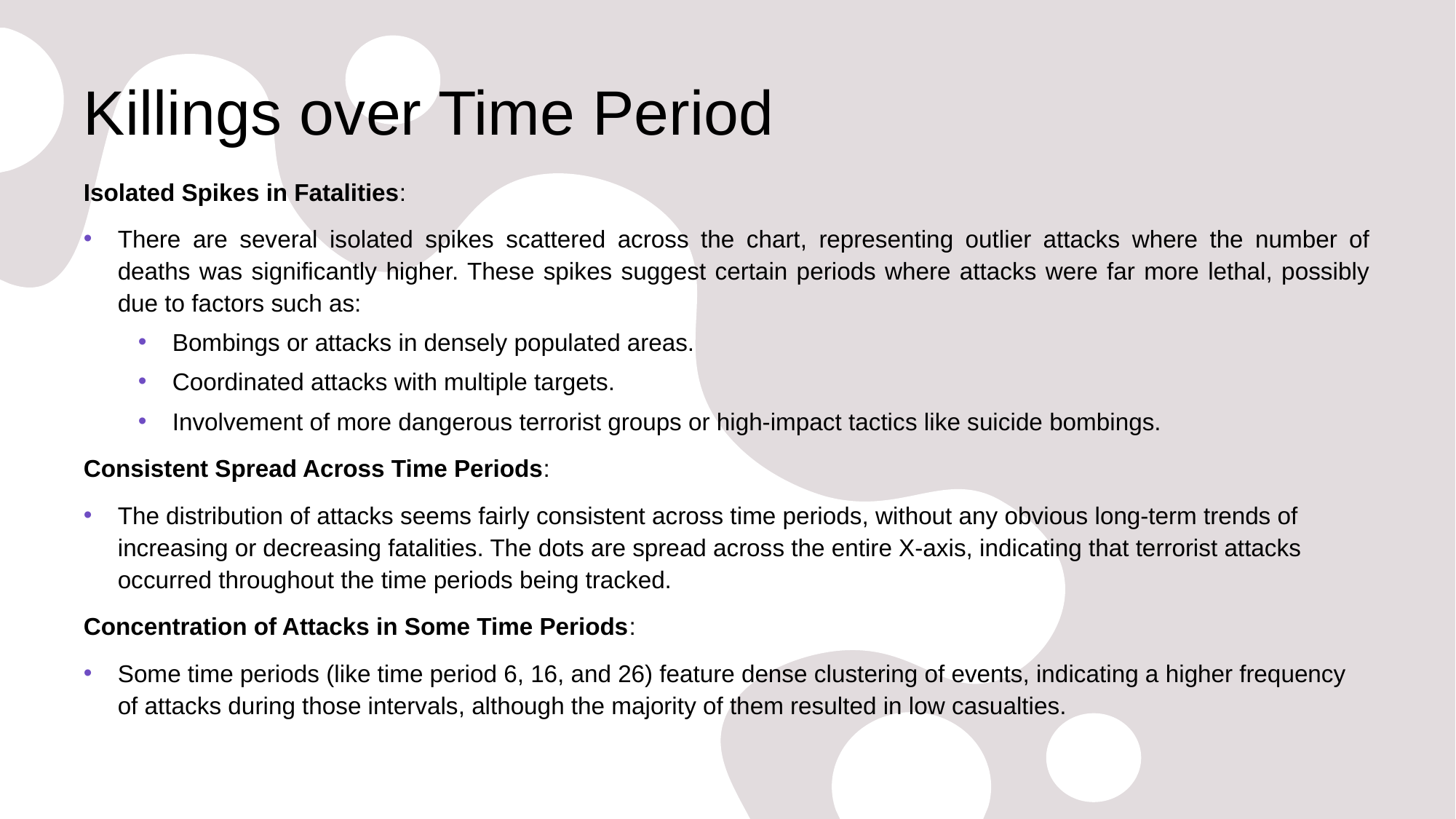

# Killings over Time Period
Isolated Spikes in Fatalities:
There are several isolated spikes scattered across the chart, representing outlier attacks where the number of deaths was significantly higher. These spikes suggest certain periods where attacks were far more lethal, possibly due to factors such as:
Bombings or attacks in densely populated areas.
Coordinated attacks with multiple targets.
Involvement of more dangerous terrorist groups or high-impact tactics like suicide bombings.
Consistent Spread Across Time Periods:
The distribution of attacks seems fairly consistent across time periods, without any obvious long-term trends of increasing or decreasing fatalities. The dots are spread across the entire X-axis, indicating that terrorist attacks occurred throughout the time periods being tracked.
Concentration of Attacks in Some Time Periods:
Some time periods (like time period 6, 16, and 26) feature dense clustering of events, indicating a higher frequency of attacks during those intervals, although the majority of them resulted in low casualties.